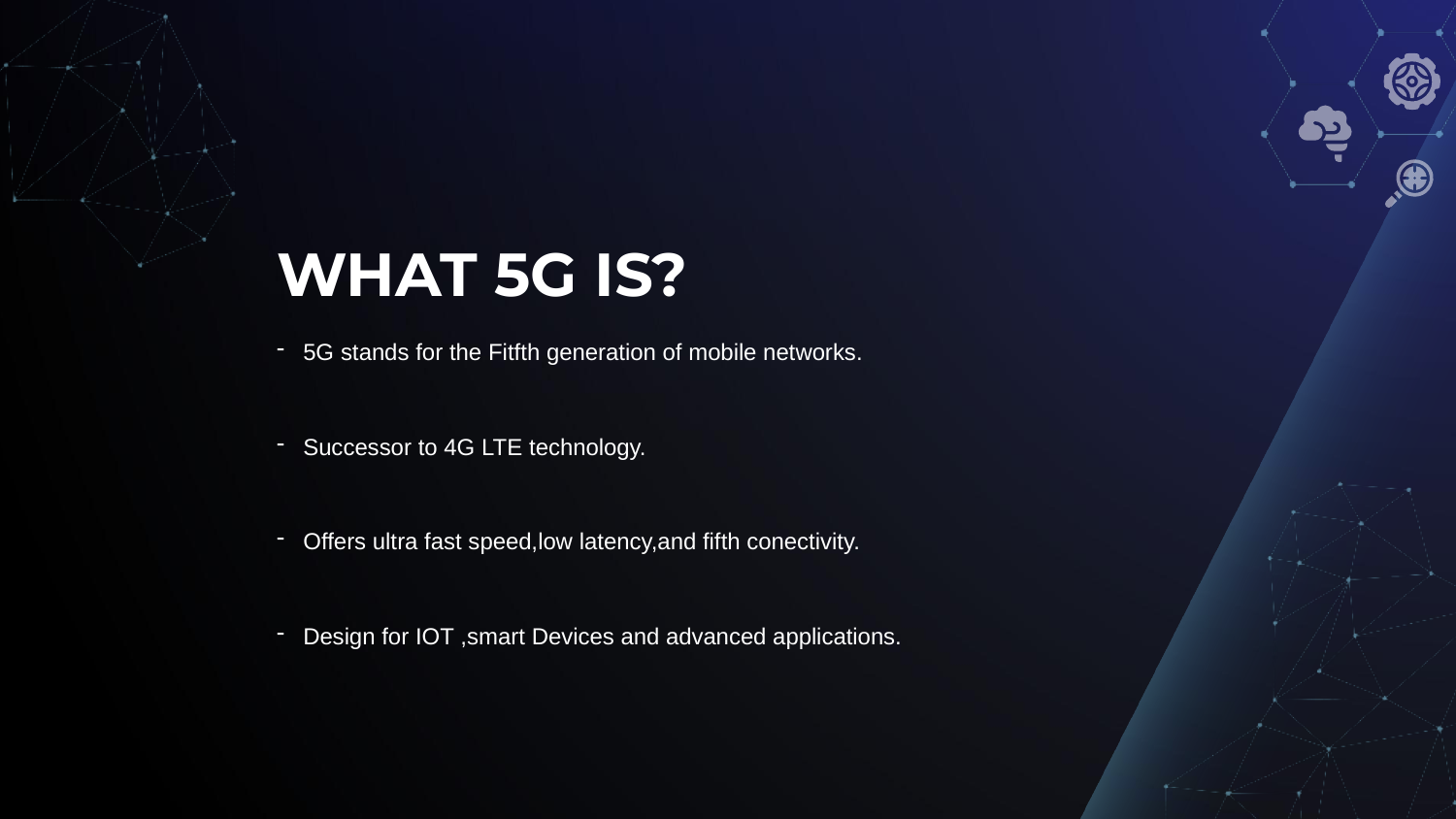

# WHAT 5G IS?
5G stands for the Fitfth generation of mobile networks.

Successor to 4G LTE technology.

Offers ultra fast speed,low latency,and fifth conectivity.

Design for IOT ,smart Devices and advanced applications.